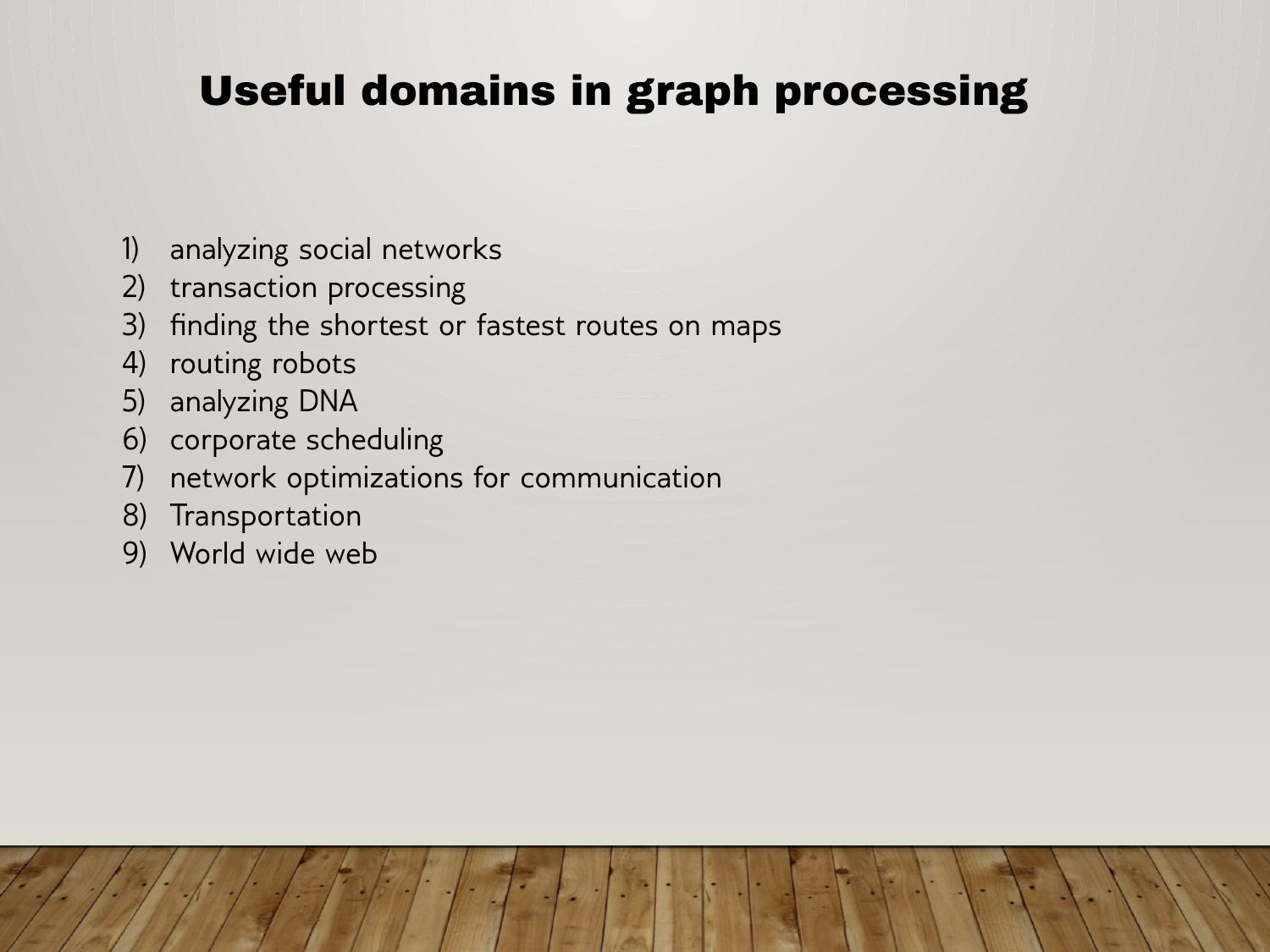

Useful domains in graph processing
analyzing social networks
transaction processing
finding the shortest or fastest routes on maps
routing robots
analyzing DNA
corporate scheduling
network optimizations for communication
Transportation
World wide web